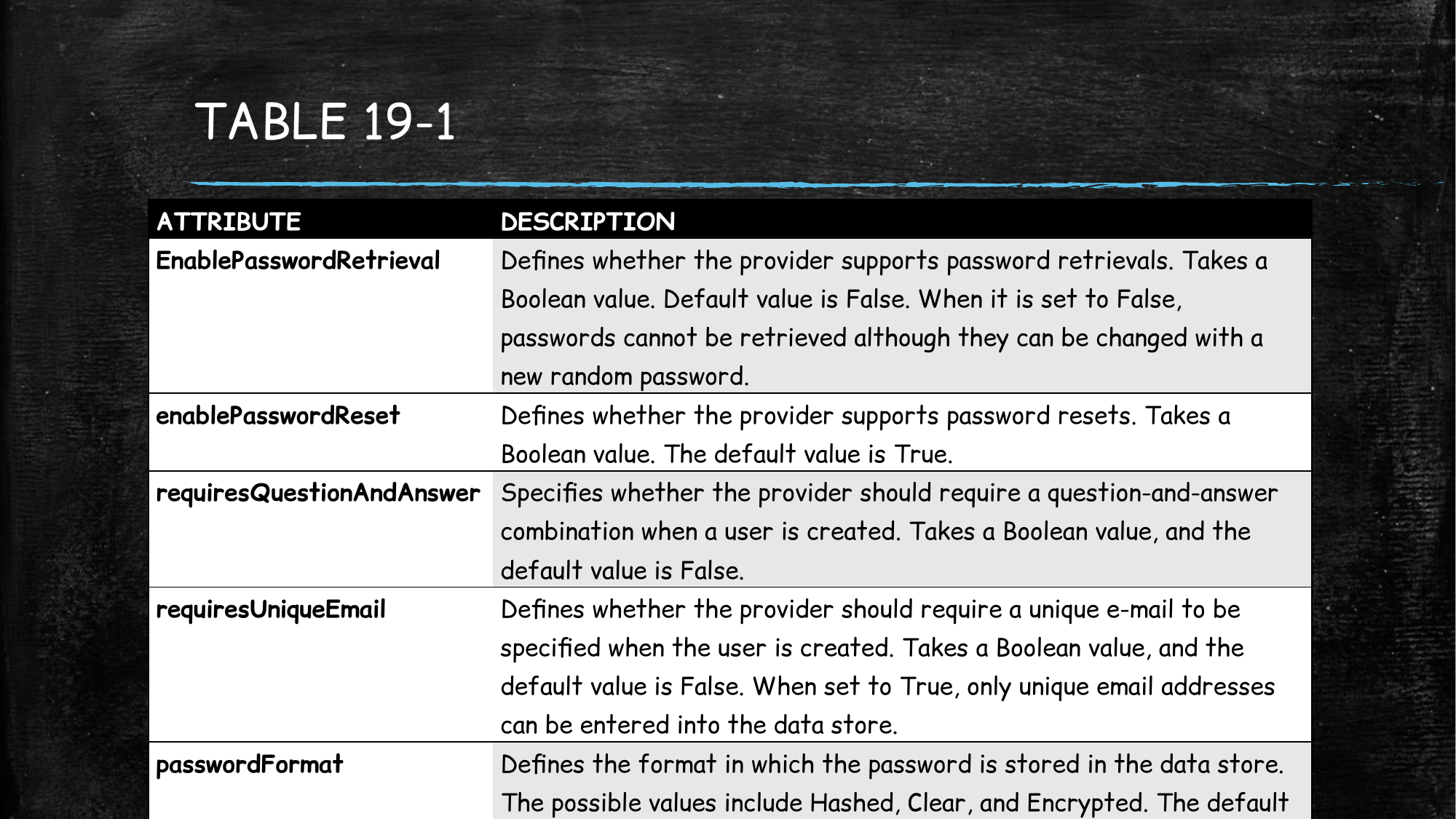

# TABLE 19-1
| ATTRIBUTE | DESCRIPTION |
| --- | --- |
| EnablePasswordRetrieval | Deﬁnes whether the provider supports password retrievals. Takes a Boolean value. Default value is False. When it is set to False, passwords cannot be retrieved although they can be changed with a new random password. |
| enablePasswordReset | Deﬁnes whether the provider supports password resets. Takes a Boolean value. The default value is True. |
| requiresQuestionAndAnswer | Speciﬁes whether the provider should require a question-and-answer combination when a user is created. Takes a Boolean value, and the default value is False. |
| requiresUniqueEmail | Deﬁnes whether the provider should require a unique e-mail to be speciﬁed when the user is created. Takes a Boolean value, and the default value is False. When set to True, only unique email addresses can be entered into the data store. |
| passwordFormat | Deﬁnes the format in which the password is stored in the data store. The possible values include Hashed, Clear, and Encrypted. The default value is Hashed. Hashed passwords use SHA1, whereas encrypted passwords use Triple-DES encryption. |